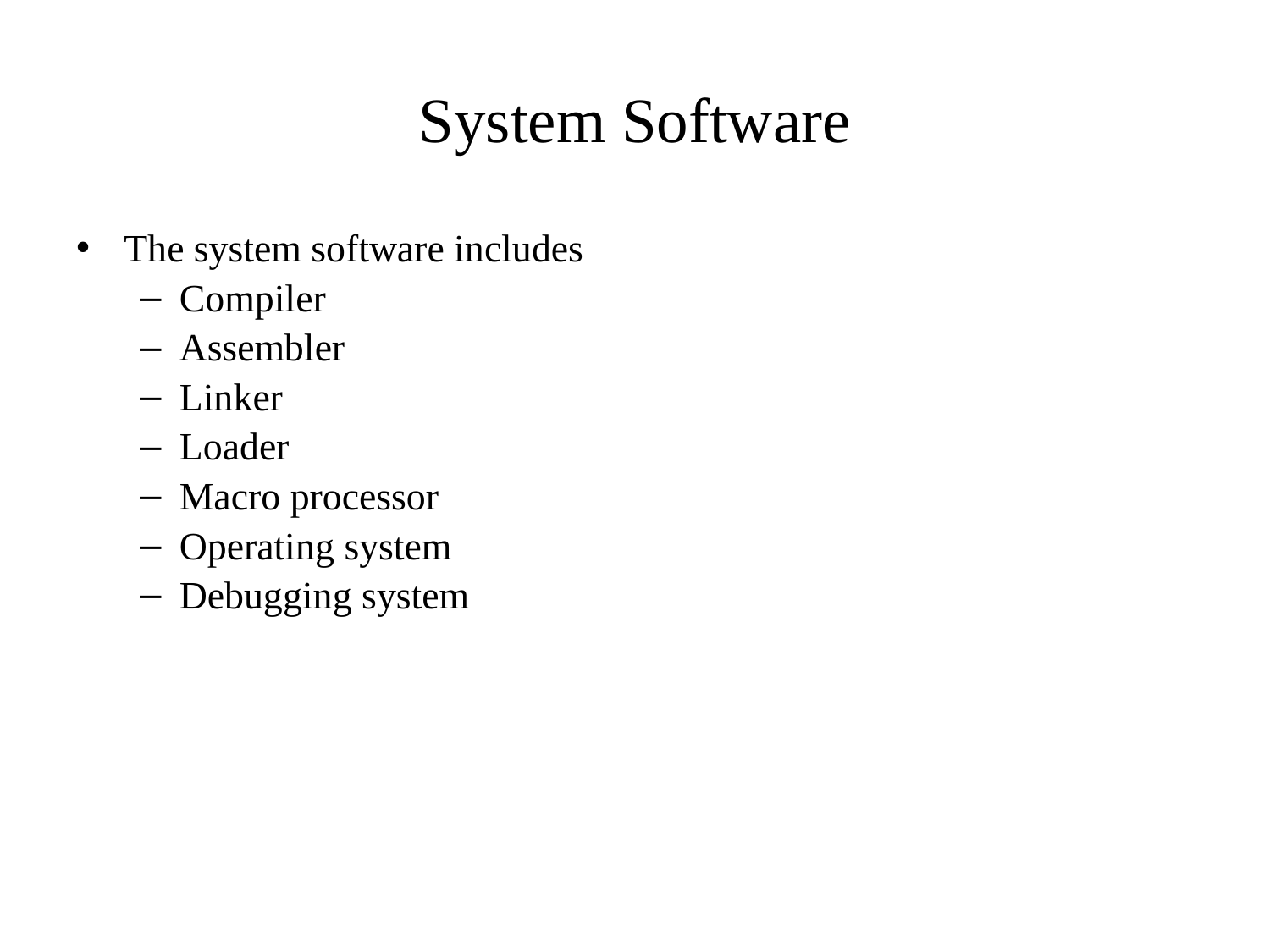

# System Software
The system software includes
Compiler
Assembler
Linker
Loader
Macro processor
Operating system
Debugging system